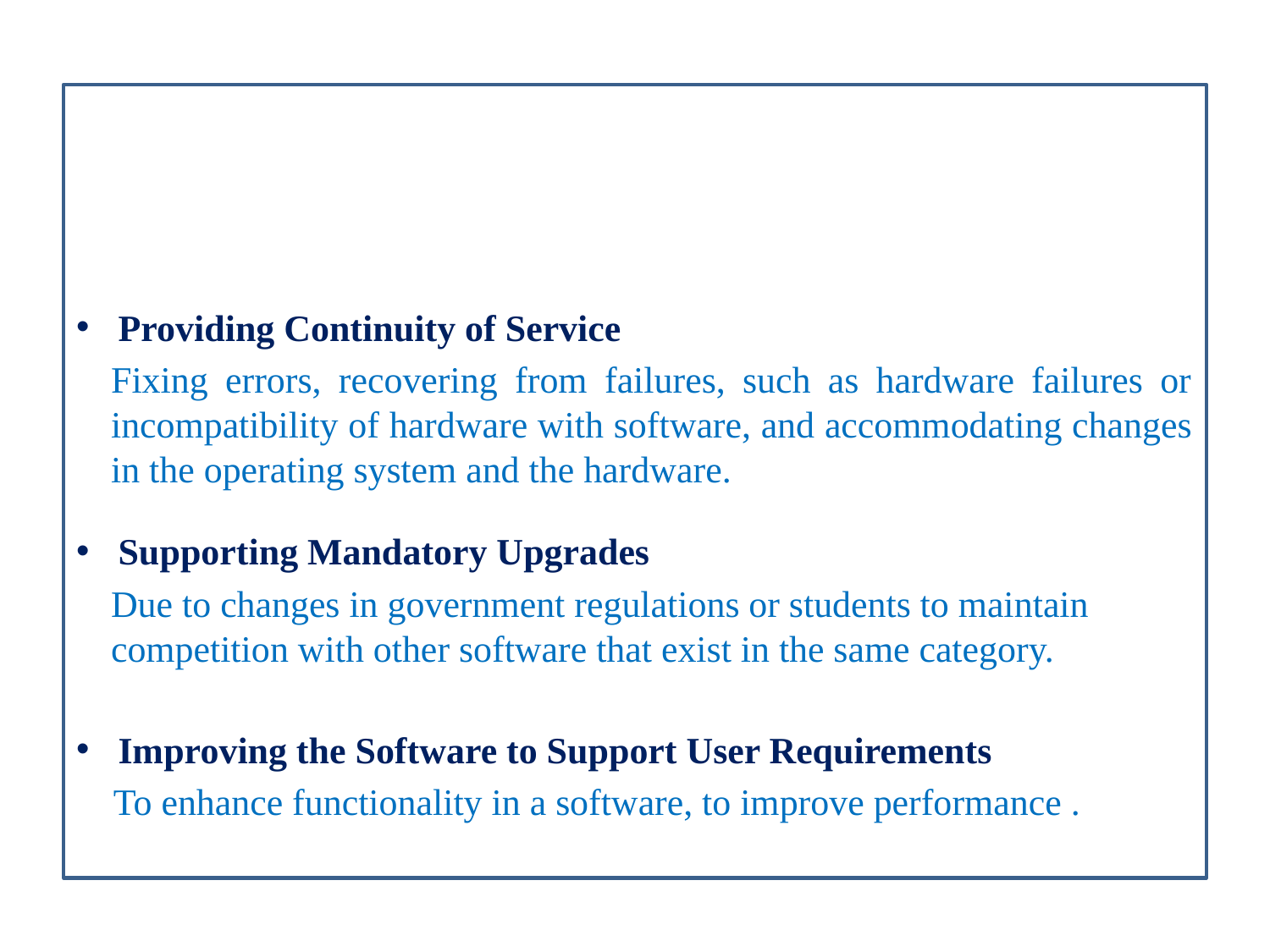

Providing Continuity of Service
Fixing errors, recovering from failures, such as hardware failures or incompatibility of hardware with software, and accommodating changes in the operating system and the hardware.

Supporting Mandatory Upgrades
Due to changes in government regulations or students to maintain   competition with other software that exist in the same category.

Improving the Software to Support User Requirements
    To enhance functionality in a software, to improve performance .